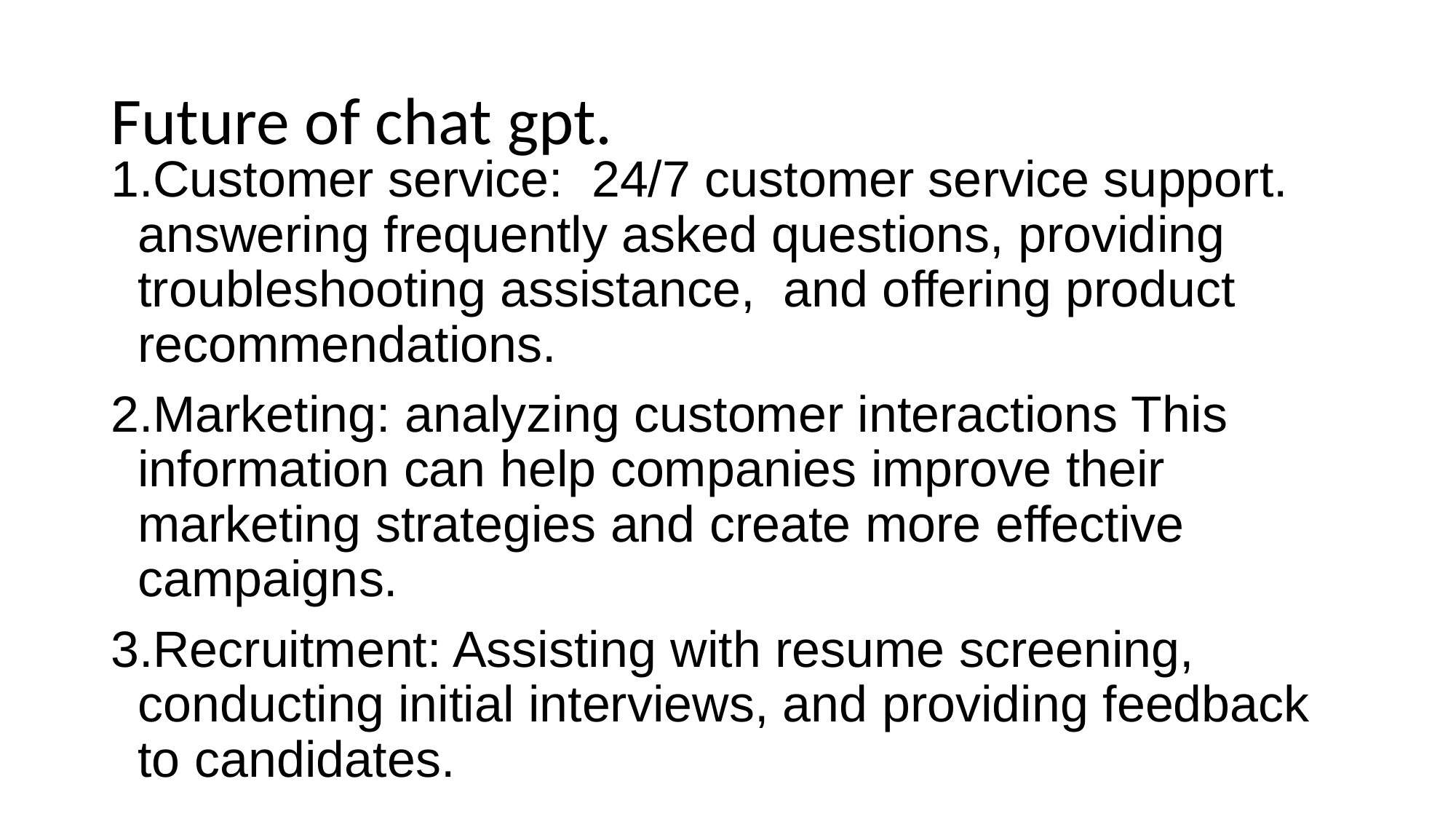

# Future of chat gpt.
Customer service:  24/7 customer service support. answering frequently asked questions, providing troubleshooting assistance,  and offering product recommendations.
Marketing: analyzing customer interactions This information can help companies improve their marketing strategies and create more effective campaigns.
Recruitment: Assisting with resume screening, conducting initial interviews, and providing feedback to candidates.